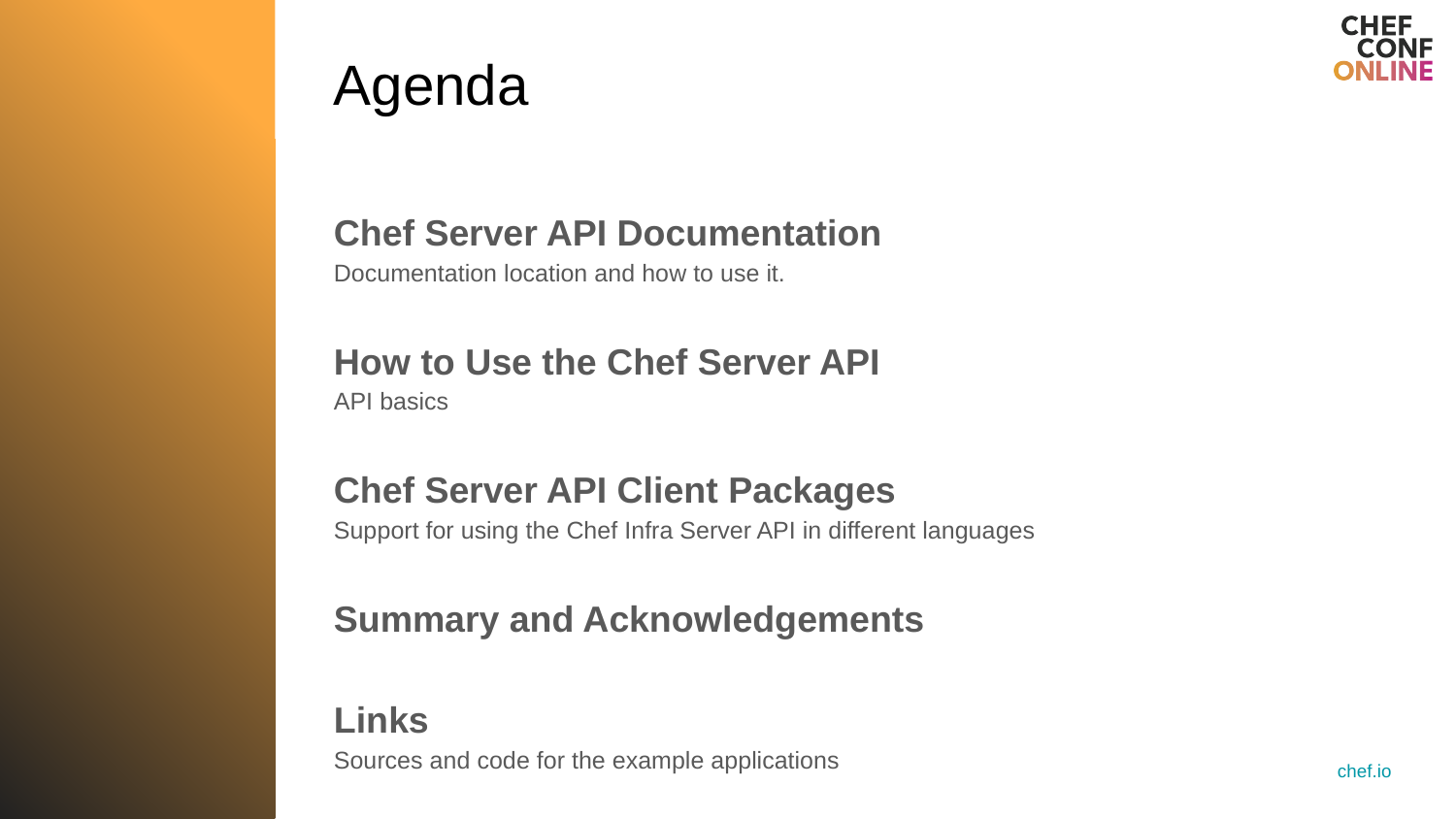

# Agenda
Chef Server API Documentation
Documentation location and how to use it.
How to Use the Chef Server API
API basics

Chef Server API Client Packages
Support for using the Chef Infra Server API in different languages
Summary and Acknowledgements
Links
Sources and code for the example applications